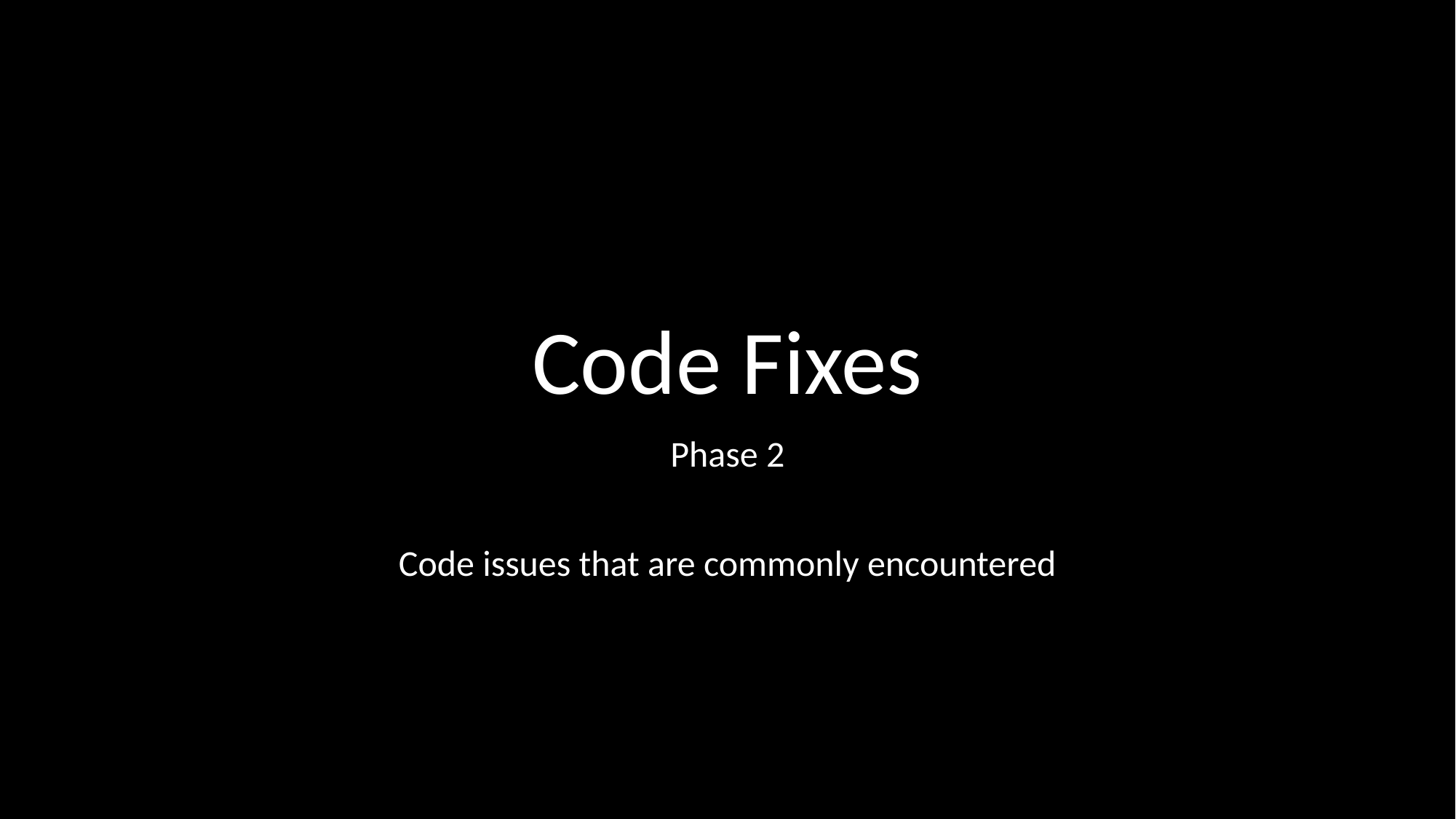

# Code Fixes
Phase 2

Code issues that are commonly encountered